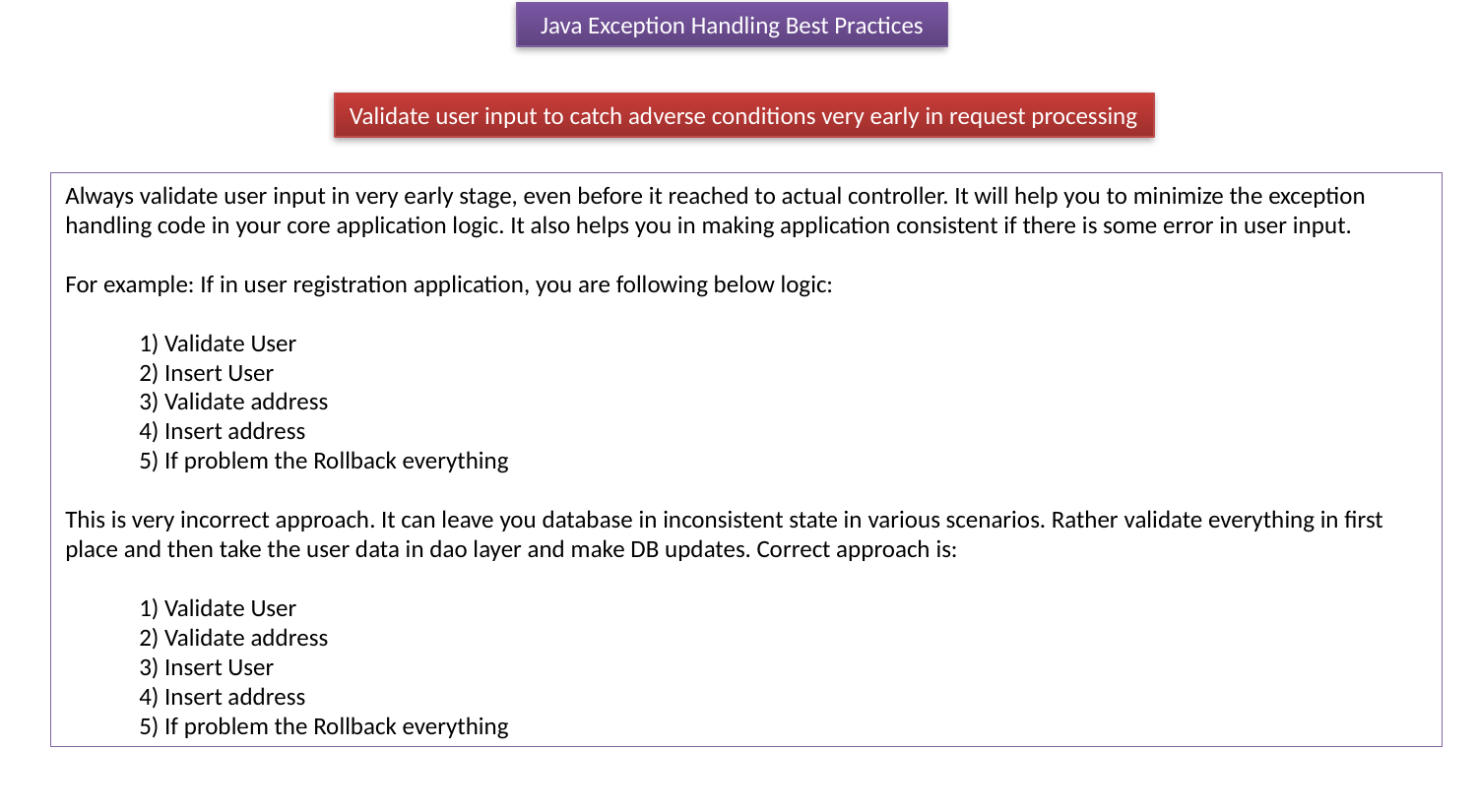

Java Exception Handling Best Practices
Validate user input to catch adverse conditions very early in request processing
Always validate user input in very early stage, even before it reached to actual controller. It will help you to minimize the exception handling code in your core application logic. It also helps you in making application consistent if there is some error in user input.

For example: If in user registration application, you are following below logic:
1) Validate User
2) Insert User
3) Validate address
4) Insert address
5) If problem the Rollback everything
This is very incorrect approach. It can leave you database in inconsistent state in various scenarios. Rather validate everything in first place and then take the user data in dao layer and make DB updates. Correct approach is:
1) Validate User
2) Validate address
3) Insert User
4) Insert address
5) If problem the Rollback everything